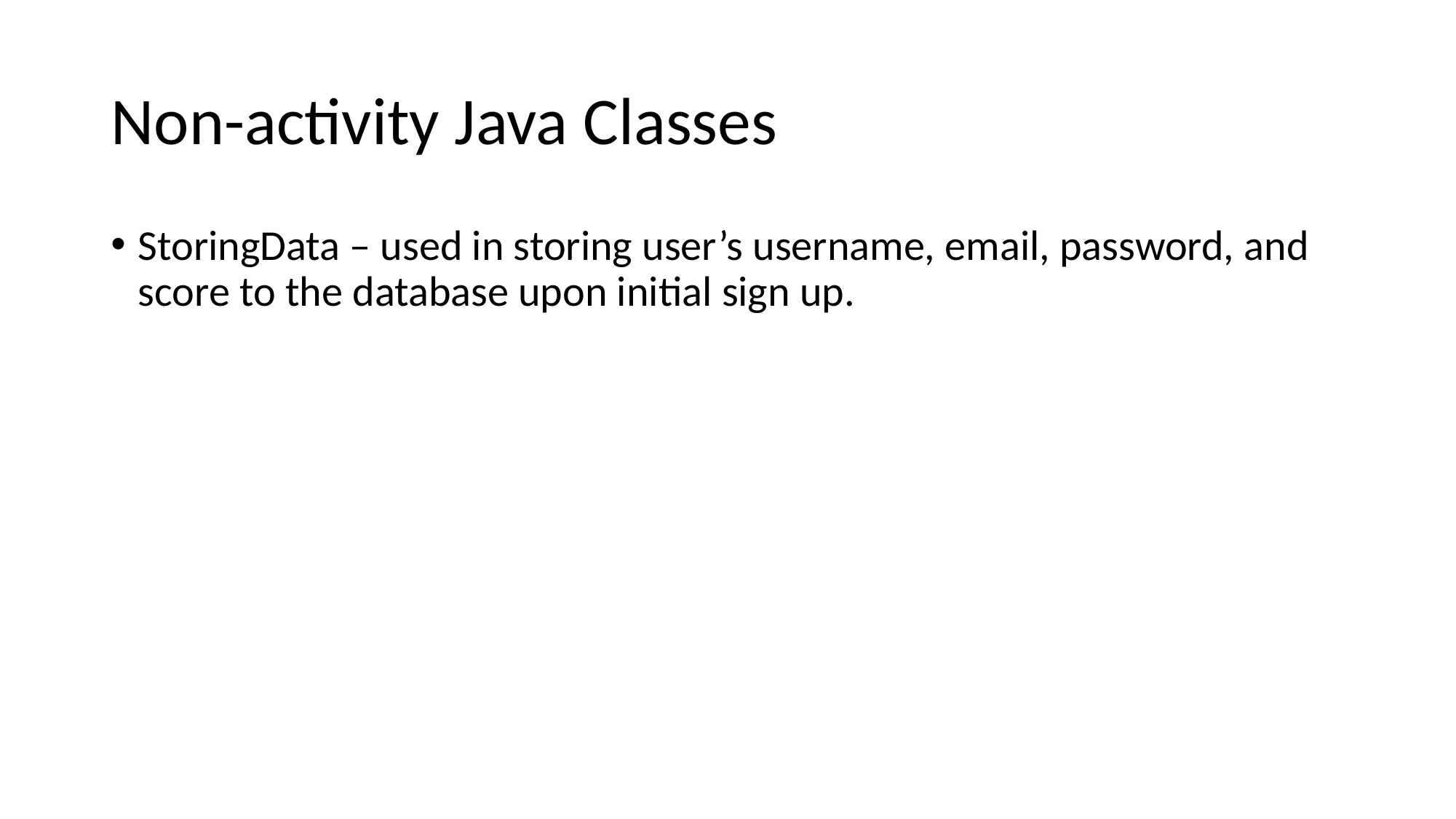

# Non-activity Java Classes
StoringData – used in storing user’s username, email, password, and score to the database upon initial sign up.